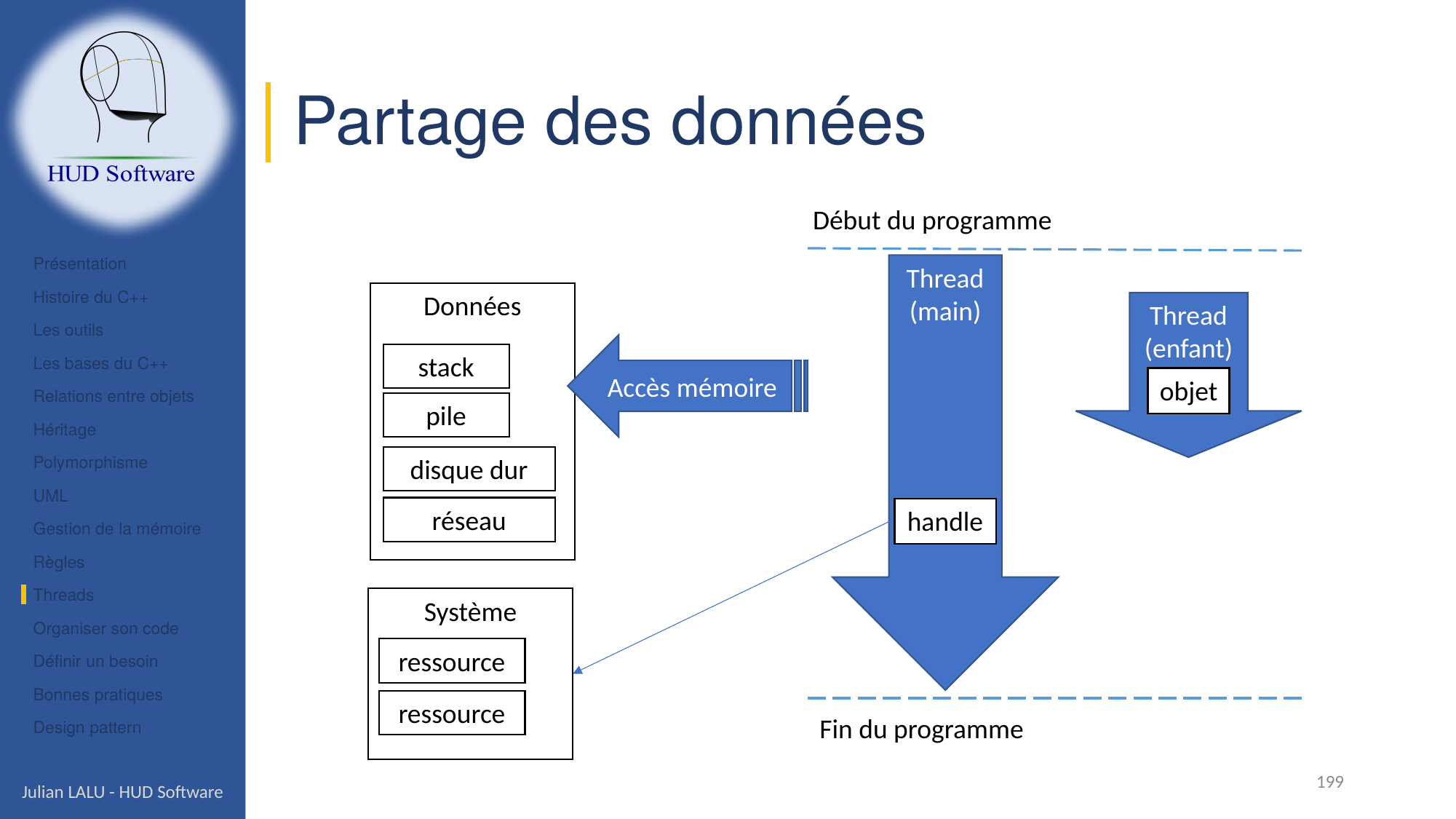

# Partage des données
Début du programme

Présentation
Histoire du C++
Les outils
Les bases du C++
Relations entre objets
Héritage
Polymorphisme
UML
Gestion de la mémoire
Règles
Threads
Organiser son code
Définir un besoin
Bonnes pratiques
Design pattern
Thread (main)
Données
Thread (enfant)
Accès mémoire
stack
objet
pile
disque dur
réseau
handle
Système
ressource
ressource
Fin du programme
199